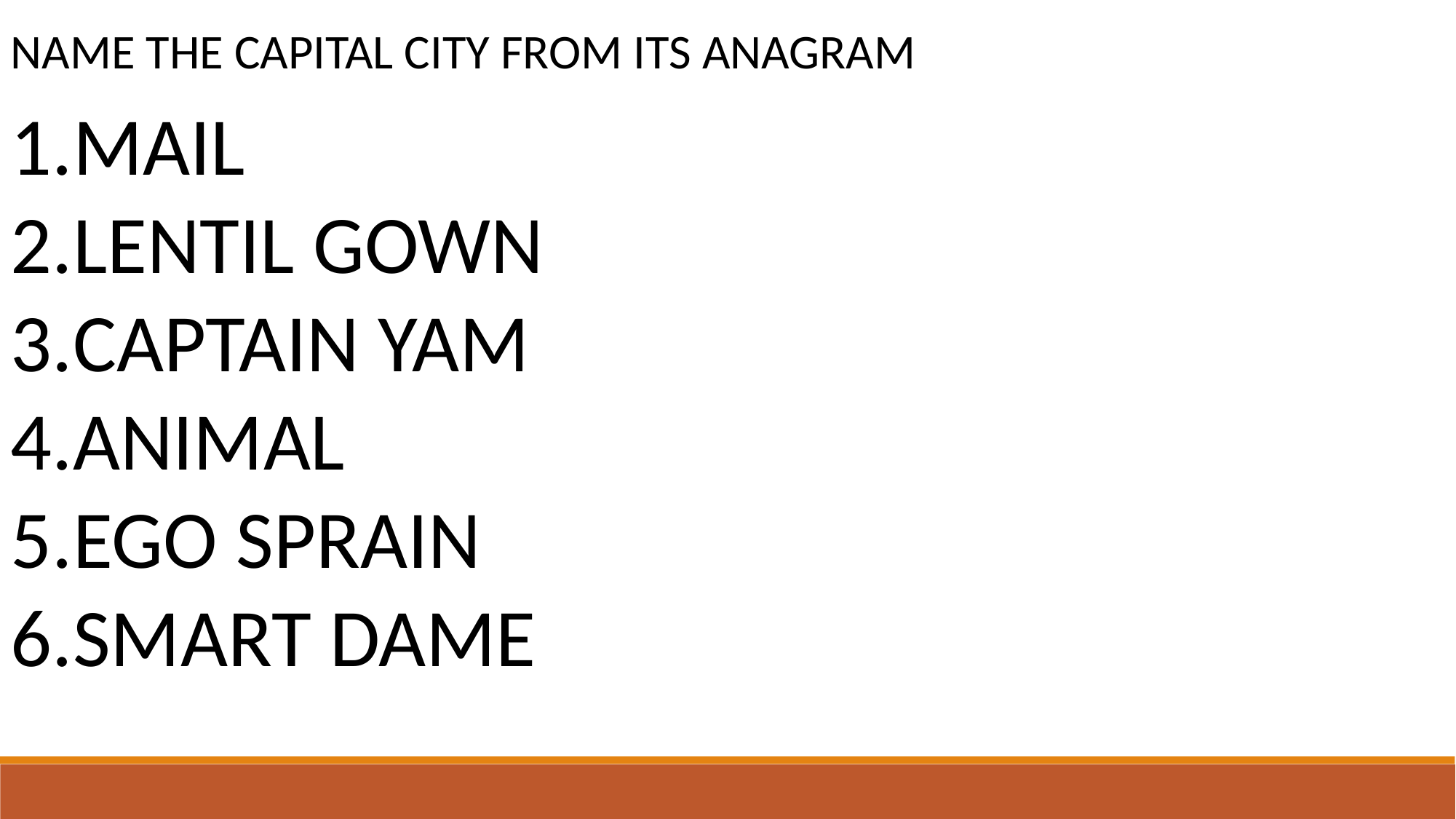

NAME THE CAPITAL CITY FROM ITS ANAGRAM
MAIL
LENTIL GOWN
CAPTAIN YAM
ANIMAL
EGO SPRAIN
SMART DAME